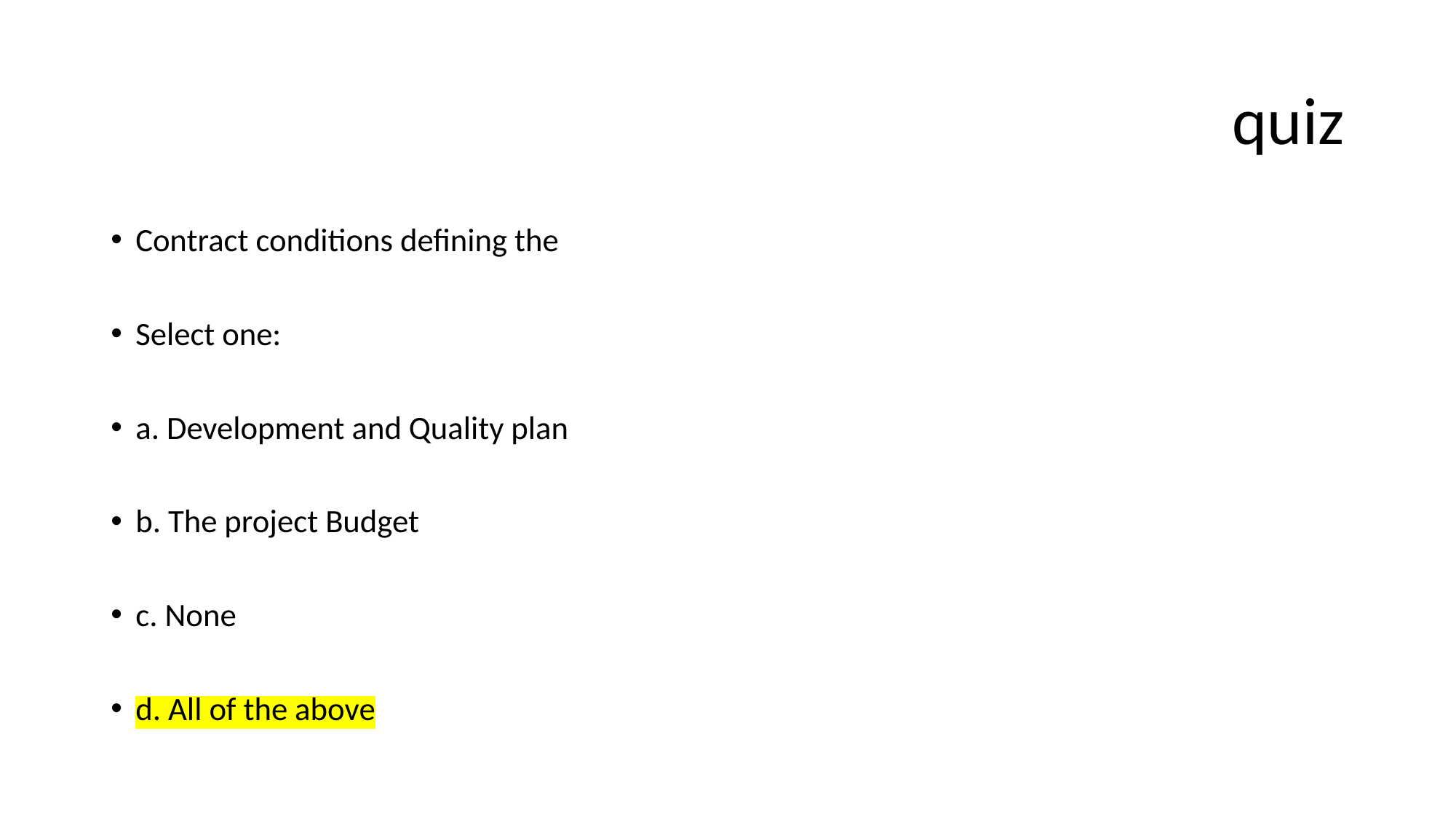

# quiz
Contract conditions defining the

Select one:

a. Development and Quality plan

b. The project Budget

c. None

d. All of the above